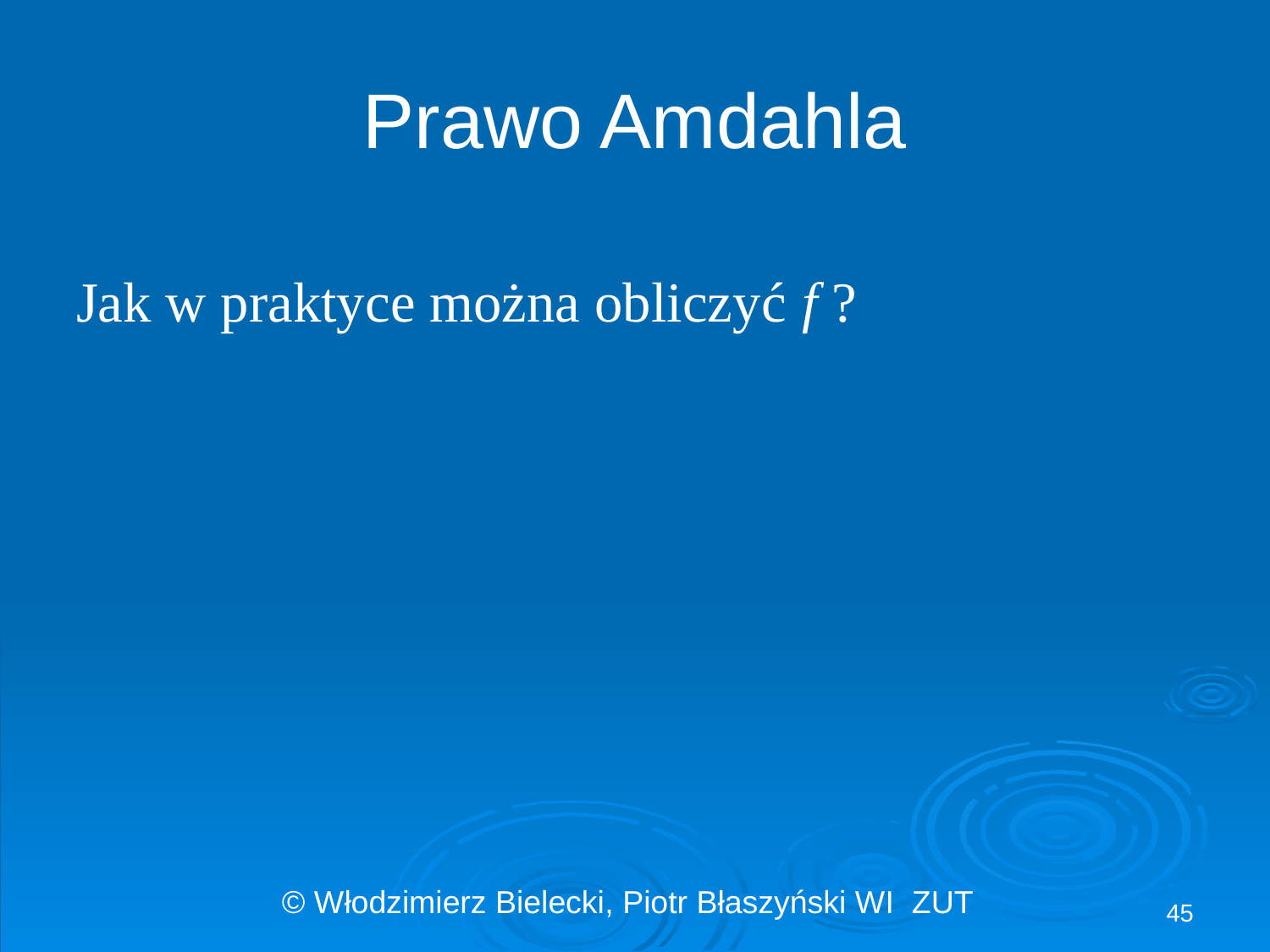

# Prawo Amdahla

Jak w praktyce można obliczyć f ?

45
© Włodzimierz Bielecki, Piotr Błaszyński WI  ZUT